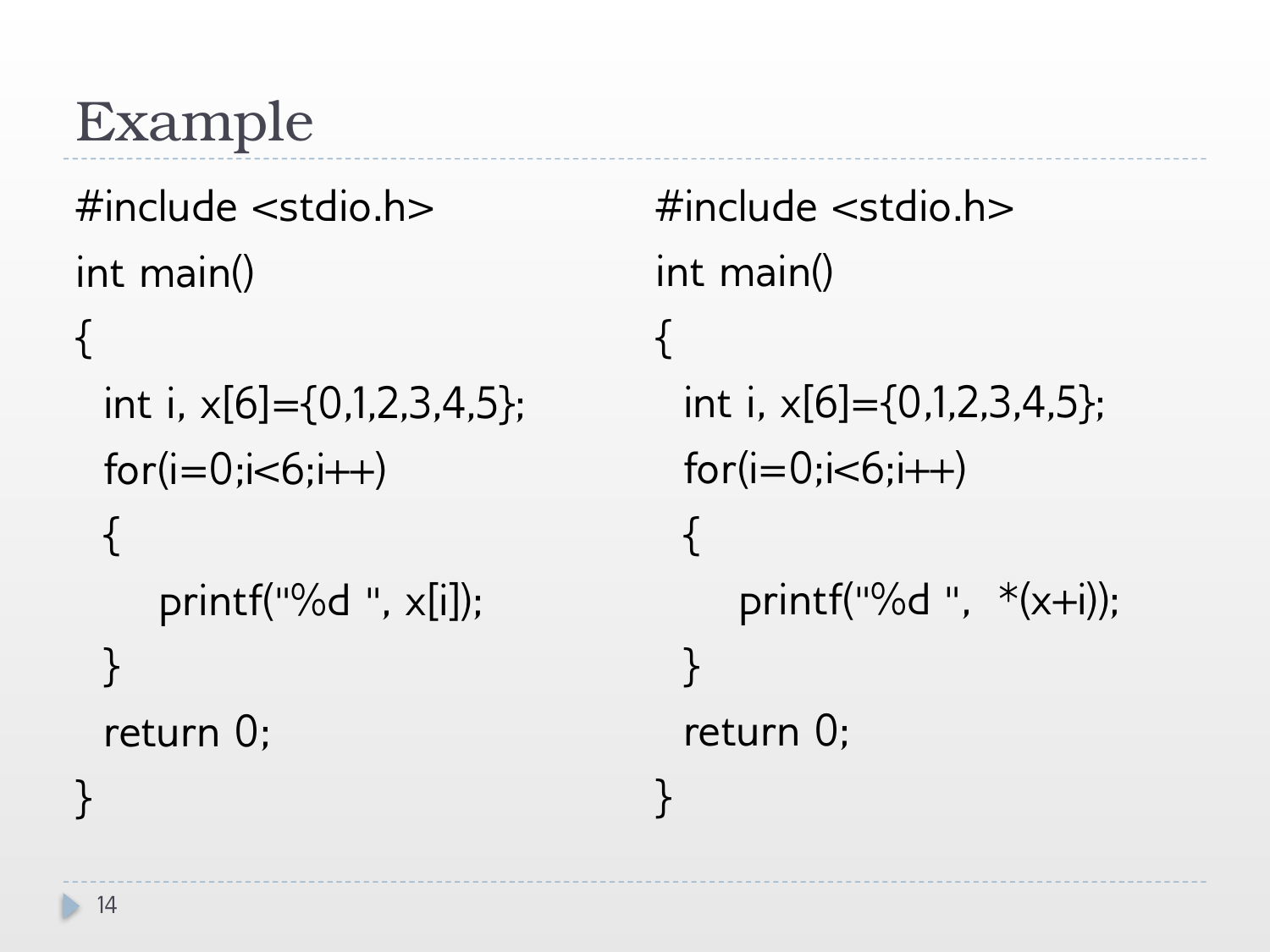

# Example
#include <stdio.h>
int main()
{
  int i, x[6]={0,1,2,3,4,5};
  for(i=0;i<6;i++)
  {
      printf("%d ",  *(x+i));
  }
  return 0;
}

#include <stdio.h>
int main()
{
  int i, x[6]={0,1,2,3,4,5};
  for(i=0;i<6;i++)
  {
      printf("%d ", x[i]);
  }
  return 0;
}

14